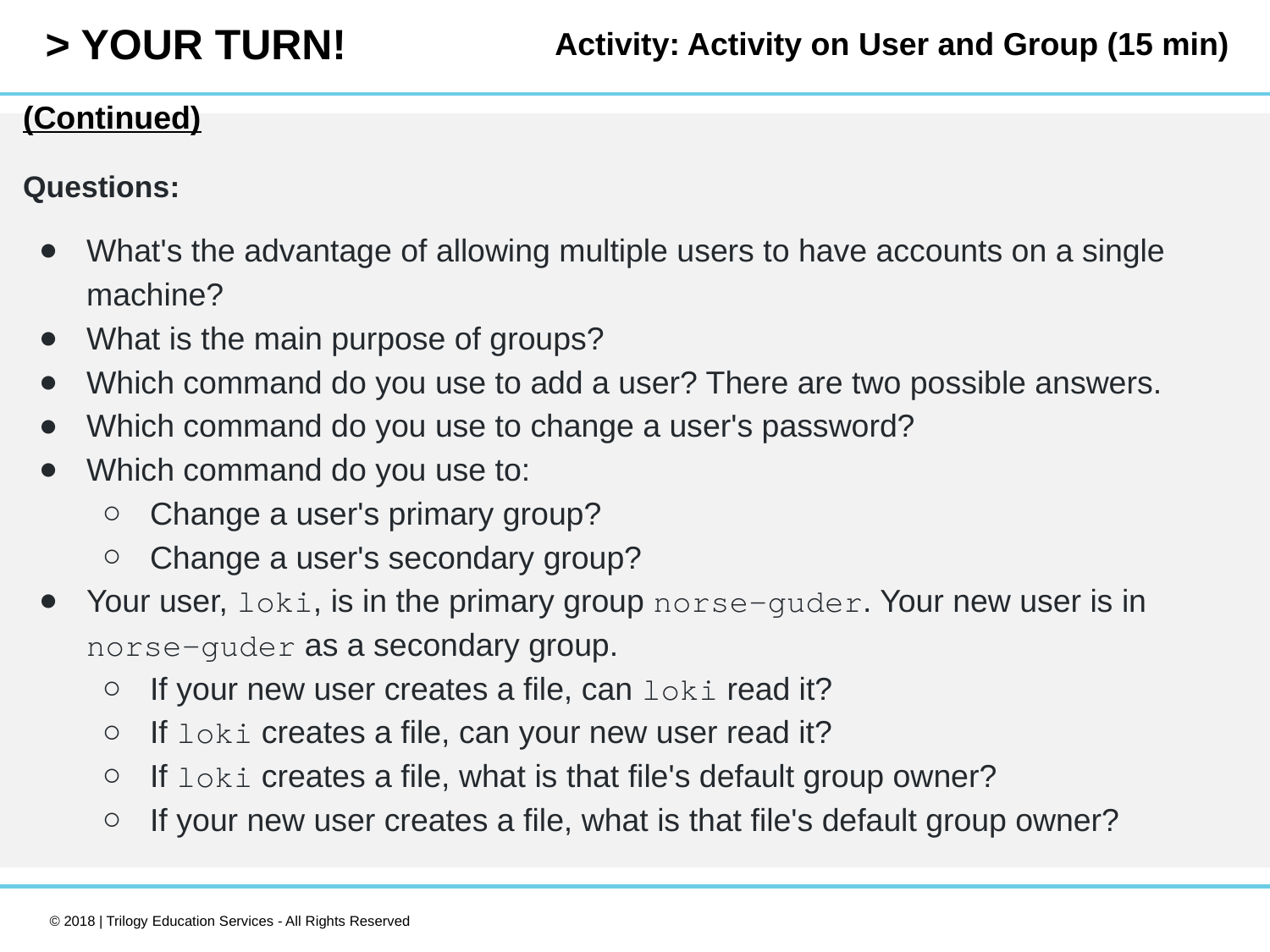

Activity: Activity on User and Group (15 min)
(Continued)
Questions:
What's the advantage of allowing multiple users to have accounts on a single machine?
What is the main purpose of groups?
Which command do you use to add a user? There are two possible answers.
Which command do you use to change a user's password?
Which command do you use to:
Change a user's primary group?
Change a user's secondary group?
Your user, loki, is in the primary group norse-guder. Your new user is in norse-guder as a secondary group.
If your new user creates a file, can loki read it?
If loki creates a file, can your new user read it?
If loki creates a file, what is that file's default group owner?
If your new user creates a file, what is that file's default group owner?